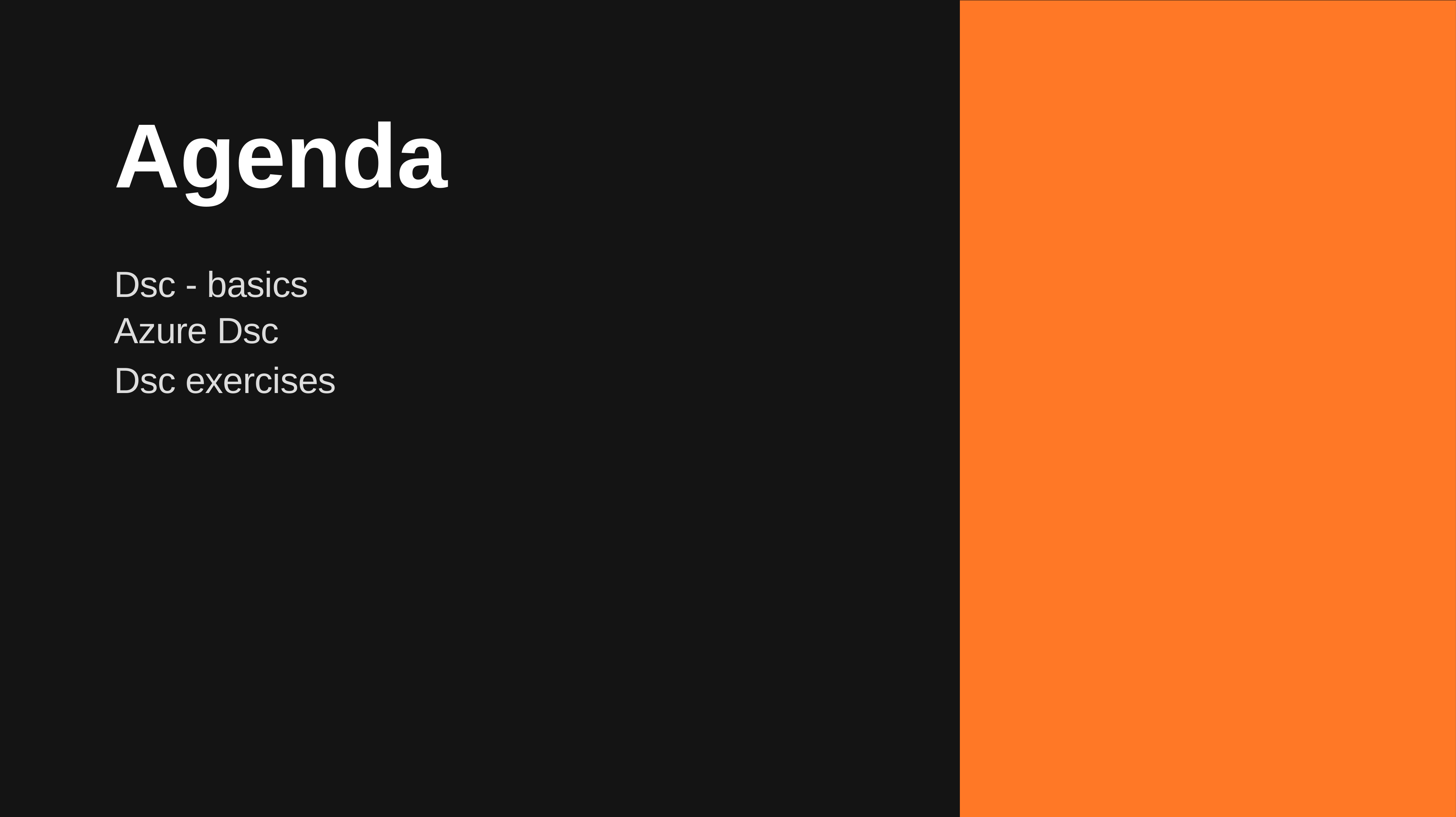

# Agenda
Dsc - basics
Azure Dsc
Dsc exercises